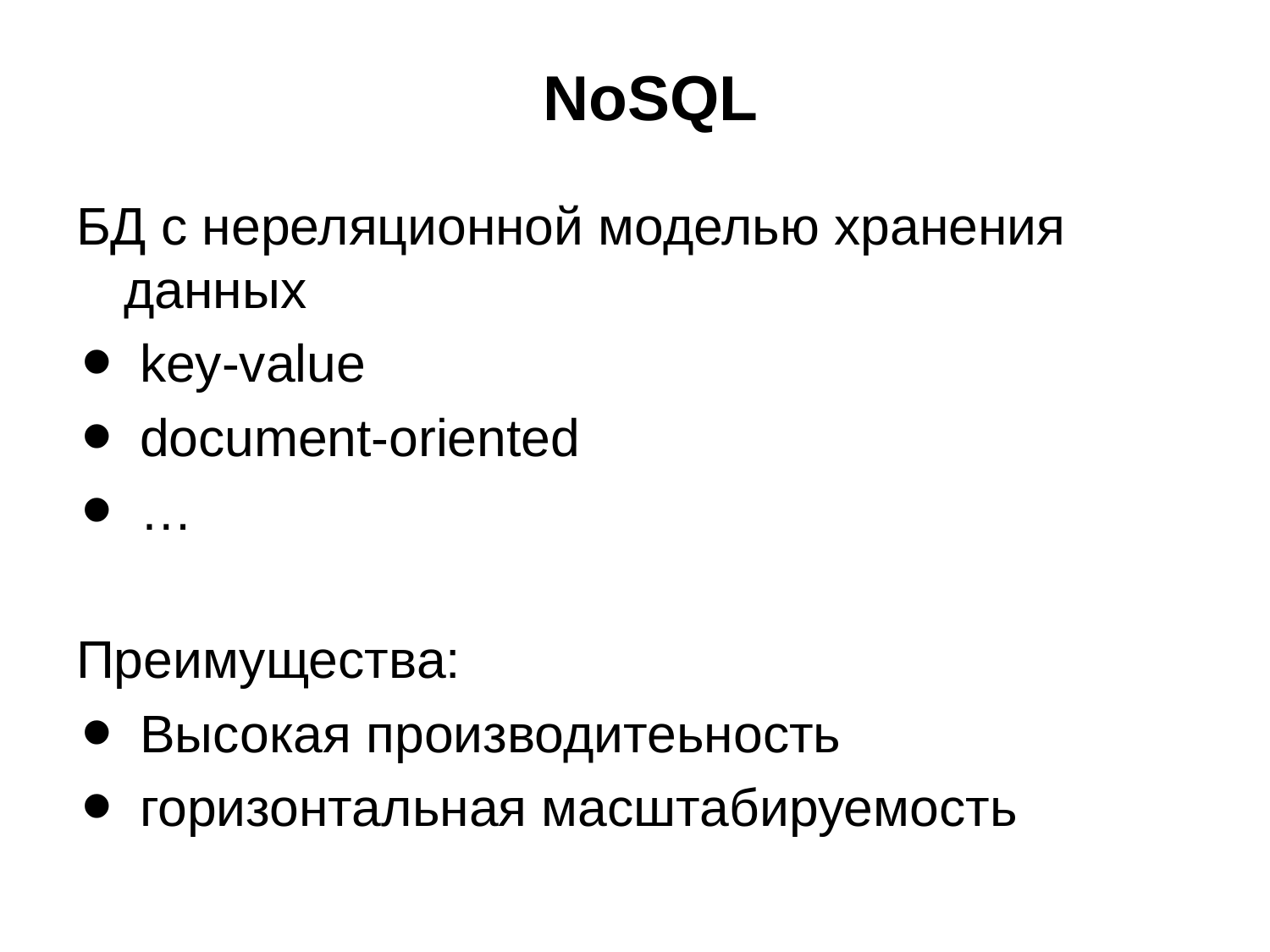

# NoSQL
БД с нереляционной моделью хранения данных
key-value
document-oriented
…

Преимущества:
Высокая производитеьность
горизонтальная масштабируемость